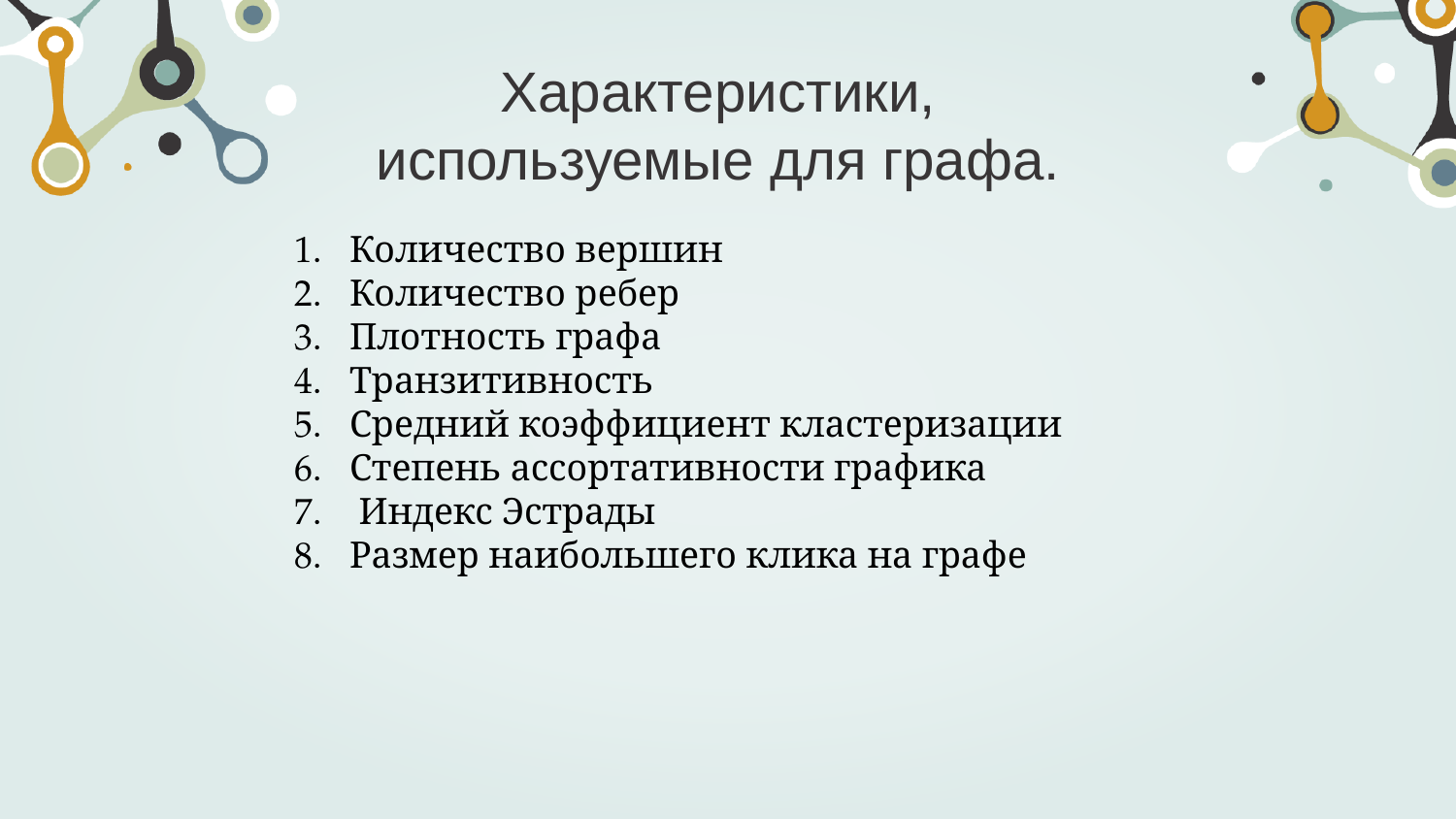

# Характеристики, используемые для графа.
Количество вершин
Количество ребер
Плотность графа
Транзитивность
Средний коэффициент кластеризации
Степень ассортативности графика
 Индекс Эстрады
Размер наибольшего клика на графе